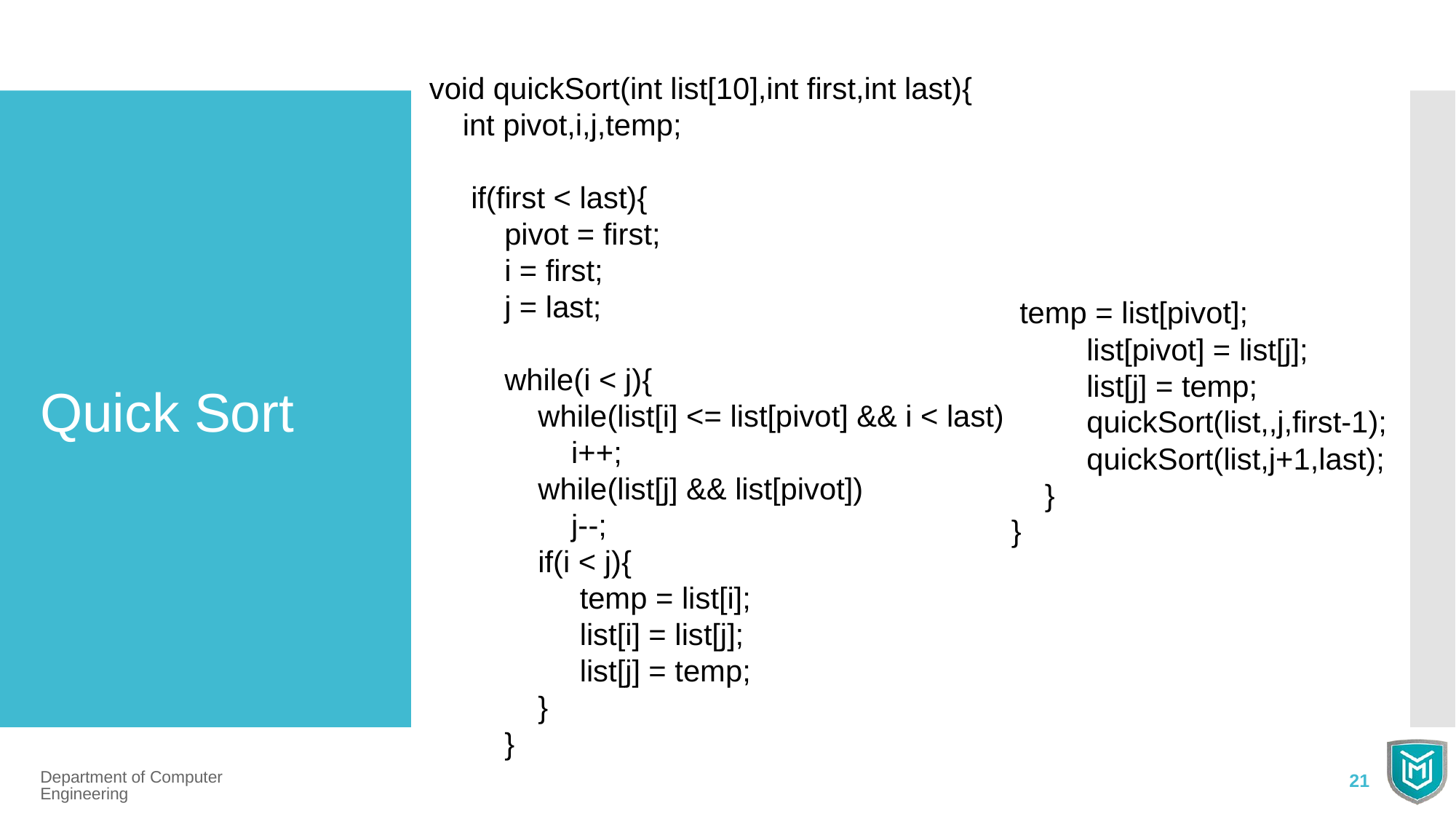

void quickSort(int list[10],int first,int last){
    int pivot,i,j,temp;

     if(first < last){
         pivot = first;
         i = first;
         j = last;

         while(i < j){
             while(list[i] <= list[pivot] && i < last)
                 i++;
             while(list[j] && list[pivot])
                 j--;
             if(i < j){
                  temp = list[i];
                  list[i] = list[j];
                  list[j] = temp;
             }
         }

 temp = list[pivot];
         list[pivot] = list[j];
         list[j] = temp;
         quickSort(list,,j,first-1);
         quickSort(list,j+1,last);
    }
}
Quick Sort
Department of Computer Engineering
21